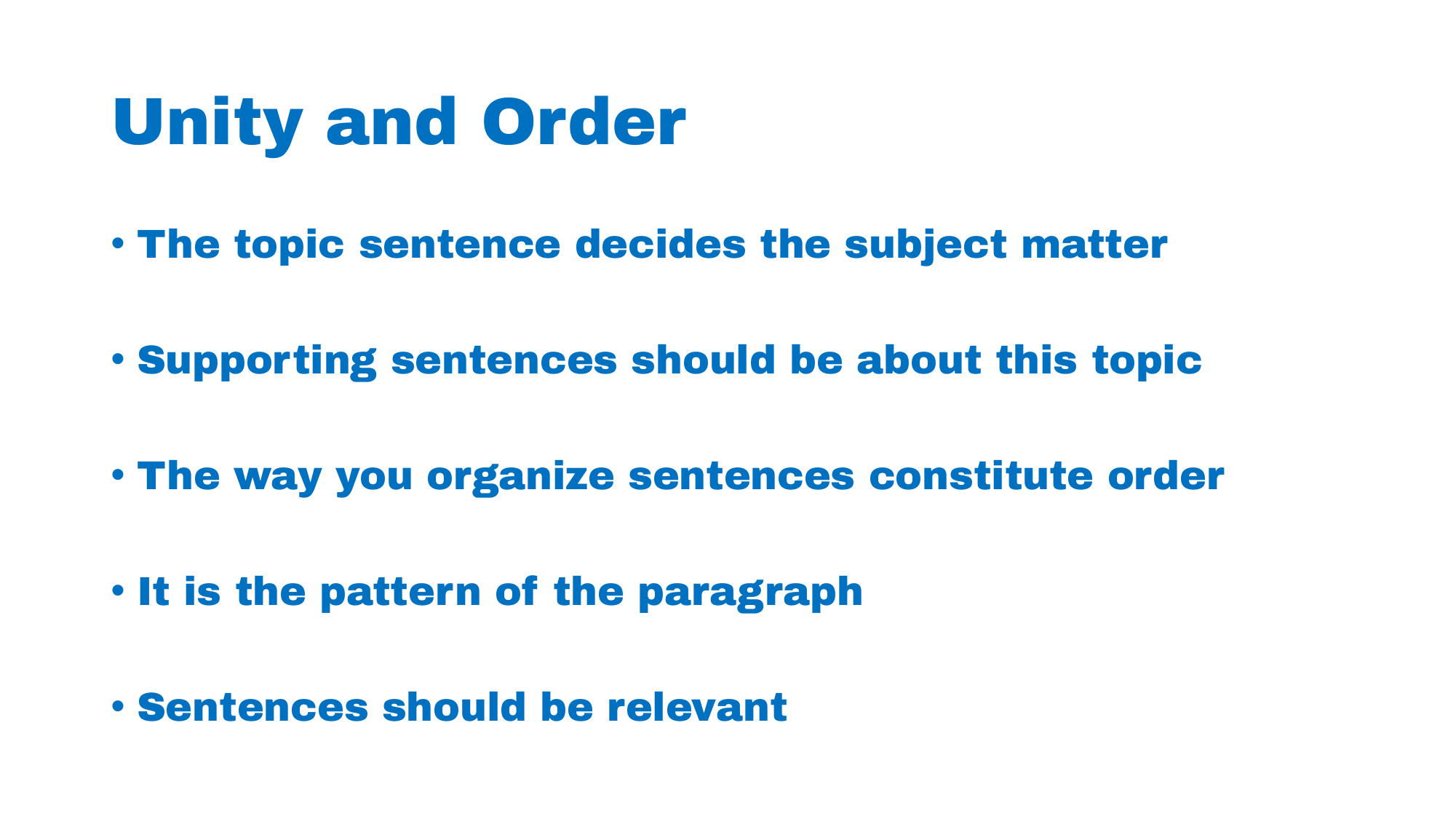

# Unity and Order
The topic sentence decides the subject matter

Supporting sentences should be about this topic

The way you organize sentences constitute order

It is the pattern of the paragraph

Sentences should be relevant